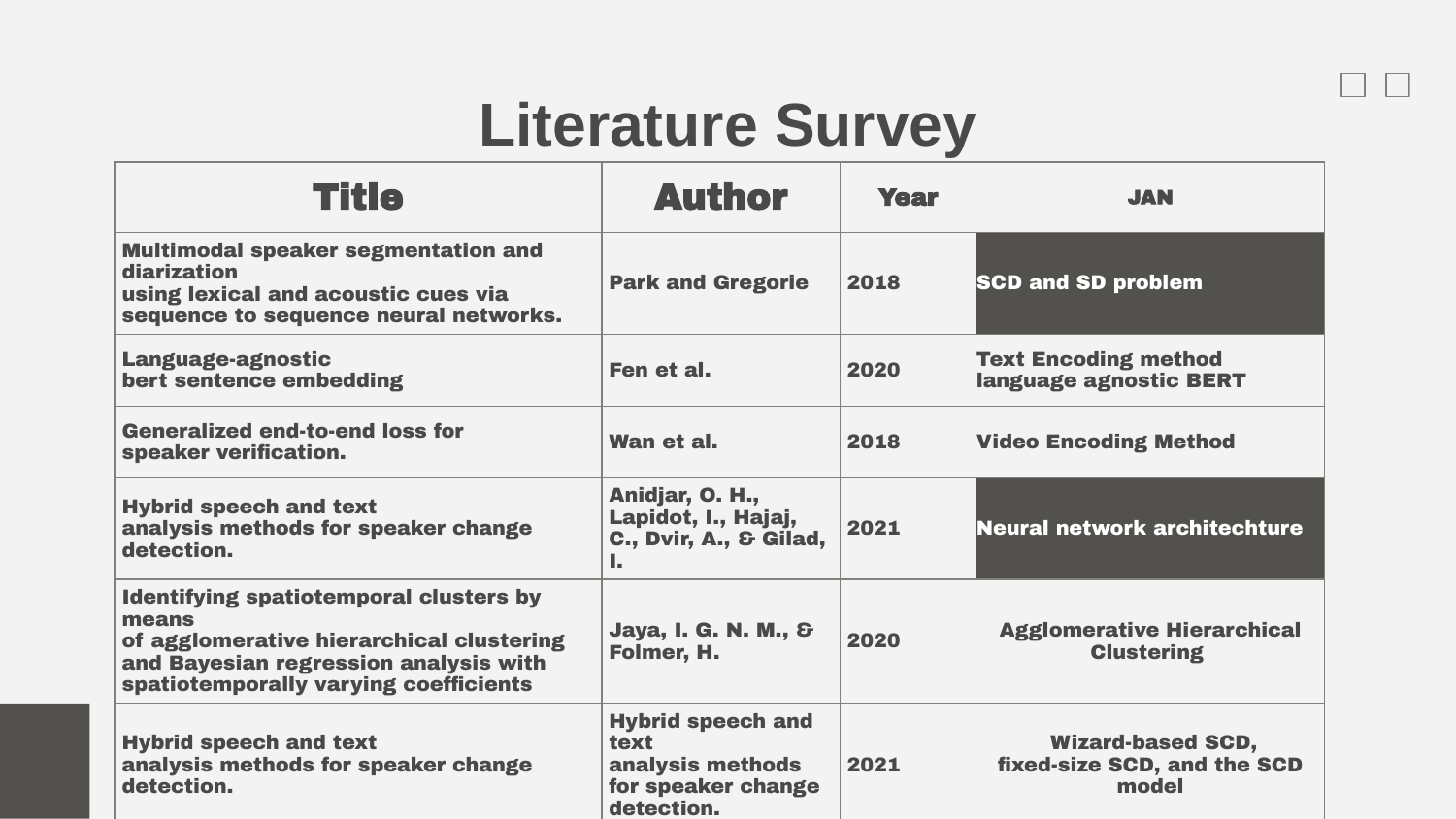

# Literature Survey
| Title | Author | Year | JAN |
| --- | --- | --- | --- |
| Multimodal speaker segmentation and diarization using lexical and acoustic cues via sequence to sequence neural networks. | Park and Gregorie | 2018 | SCD and SD problem |
| Language-agnostic bert sentence embedding | Fen et al. | 2020 | Text Encoding method language agnostic BERT |
| Generalized end-to-end loss for speaker verification. | Wan et al. | 2018 | Video Encoding Method |
| Hybrid speech and text analysis methods for speaker change detection. | Anidjar, O. H., Lapidot, I., Hajaj, C., Dvir, A., & Gilad, I. | 2021 | Neural network architechture |
| Identifying spatiotemporal clusters by means of agglomerative hierarchical clustering and Bayesian regression analysis with spatiotemporally varying coefficients | Jaya, I. G. N. M., & Folmer, H. | 2020 | Agglomerative Hierarchical Clustering |
| Hybrid speech and text analysis methods for speaker change detection. | Hybrid speech and text analysis methods for speaker change detection. | 2021 | Wizard-based SCD, fixed-size SCD, and the SCD model |